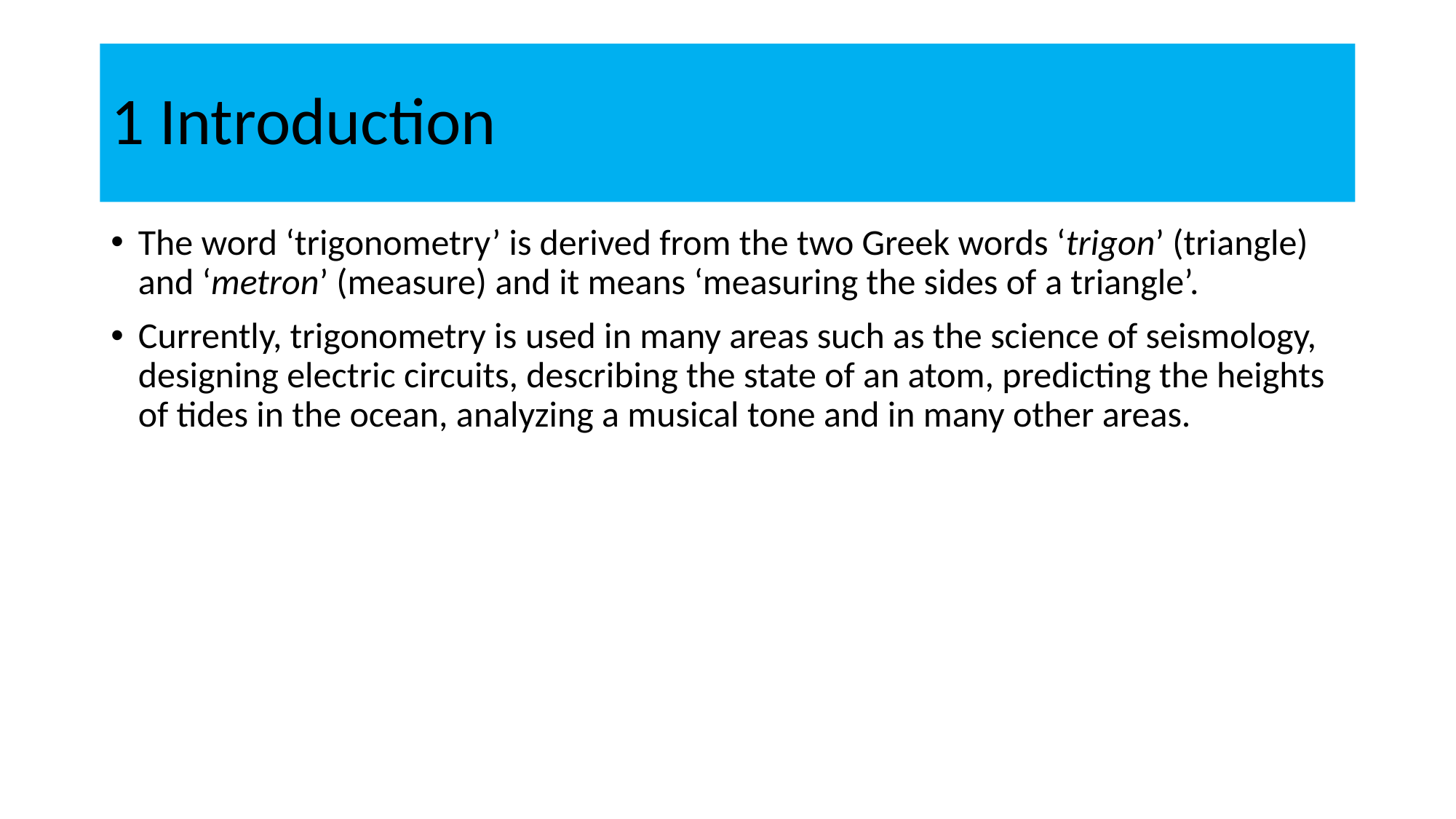

# 1 Introduction
The word ‘trigonometry’ is derived from the two Greek words ‘trigon’ (triangle) and ‘metron’ (measure) and it means ‘measuring the sides of a triangle’.
Currently, trigonometry is used in many areas such as the science of seismology, designing electric circuits, describing the state of an atom, predicting the heights of tides in the ocean, analyzing a musical tone and in many other areas.